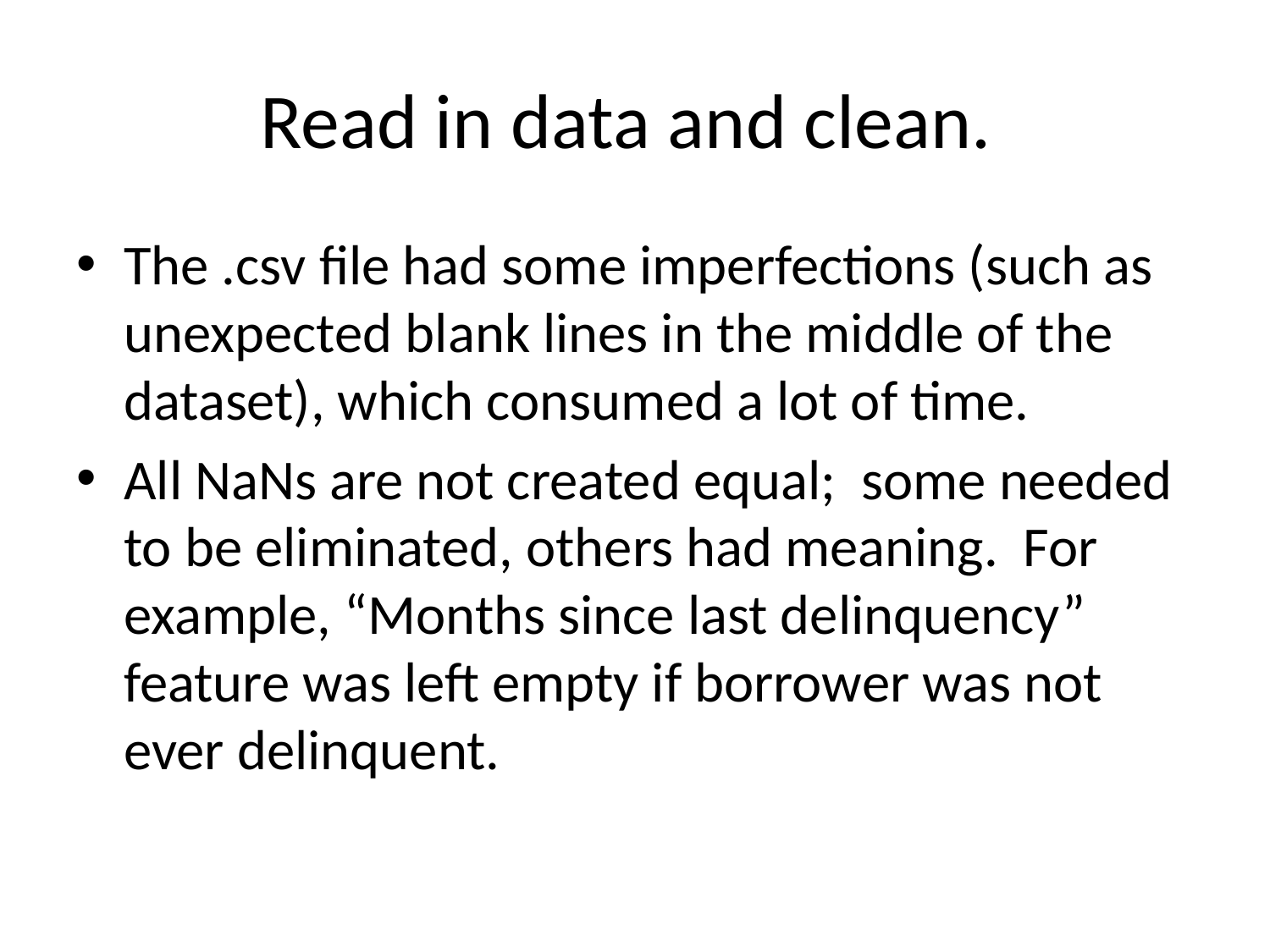

# Read in data and clean.
The .csv file had some imperfections (such as unexpected blank lines in the middle of the dataset), which consumed a lot of time.
All NaNs are not created equal;  some needed to be eliminated, others had meaning.  For example, “Months since last delinquency” feature was left empty if borrower was not ever delinquent.